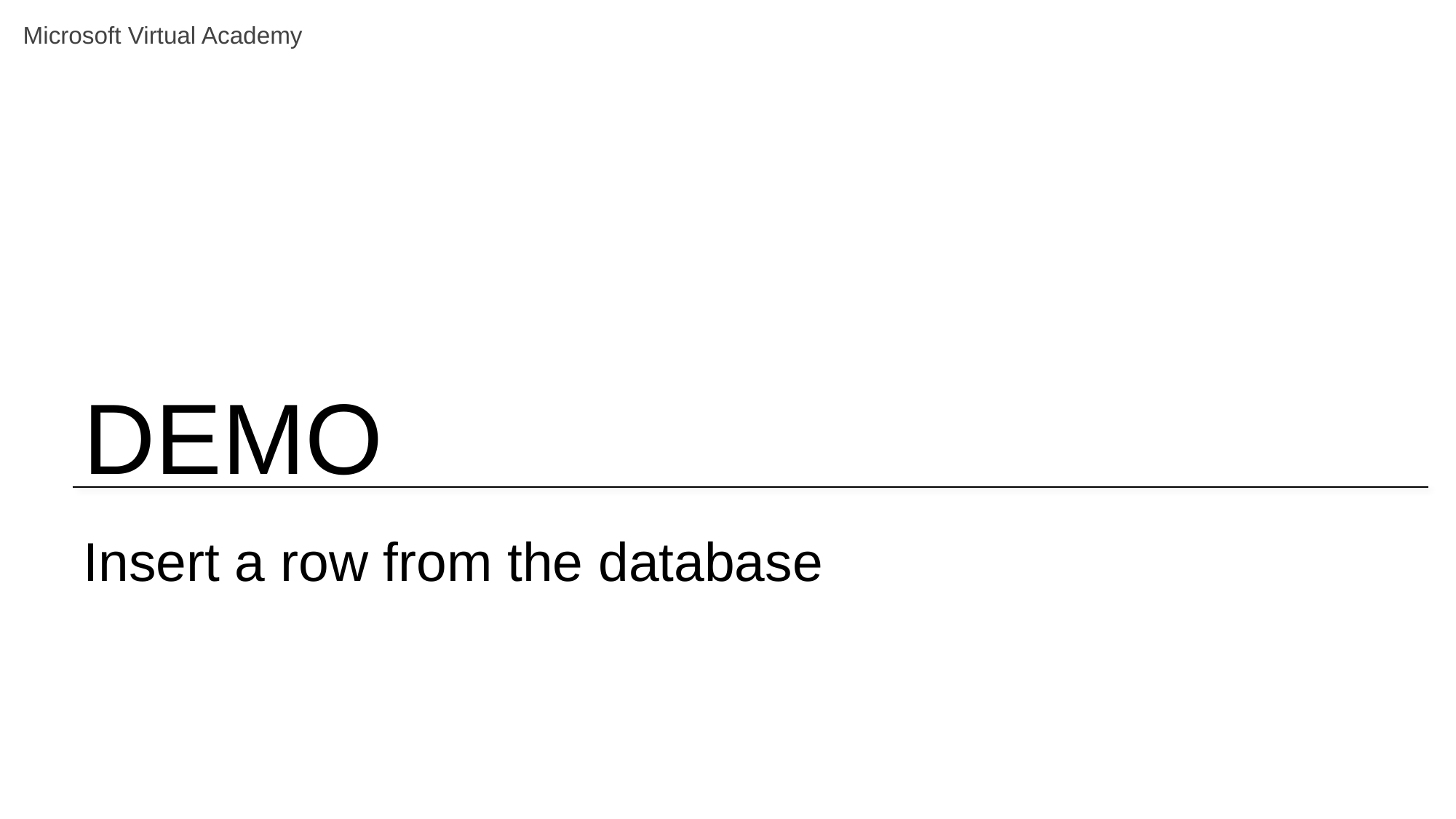

# Insert a row from the database